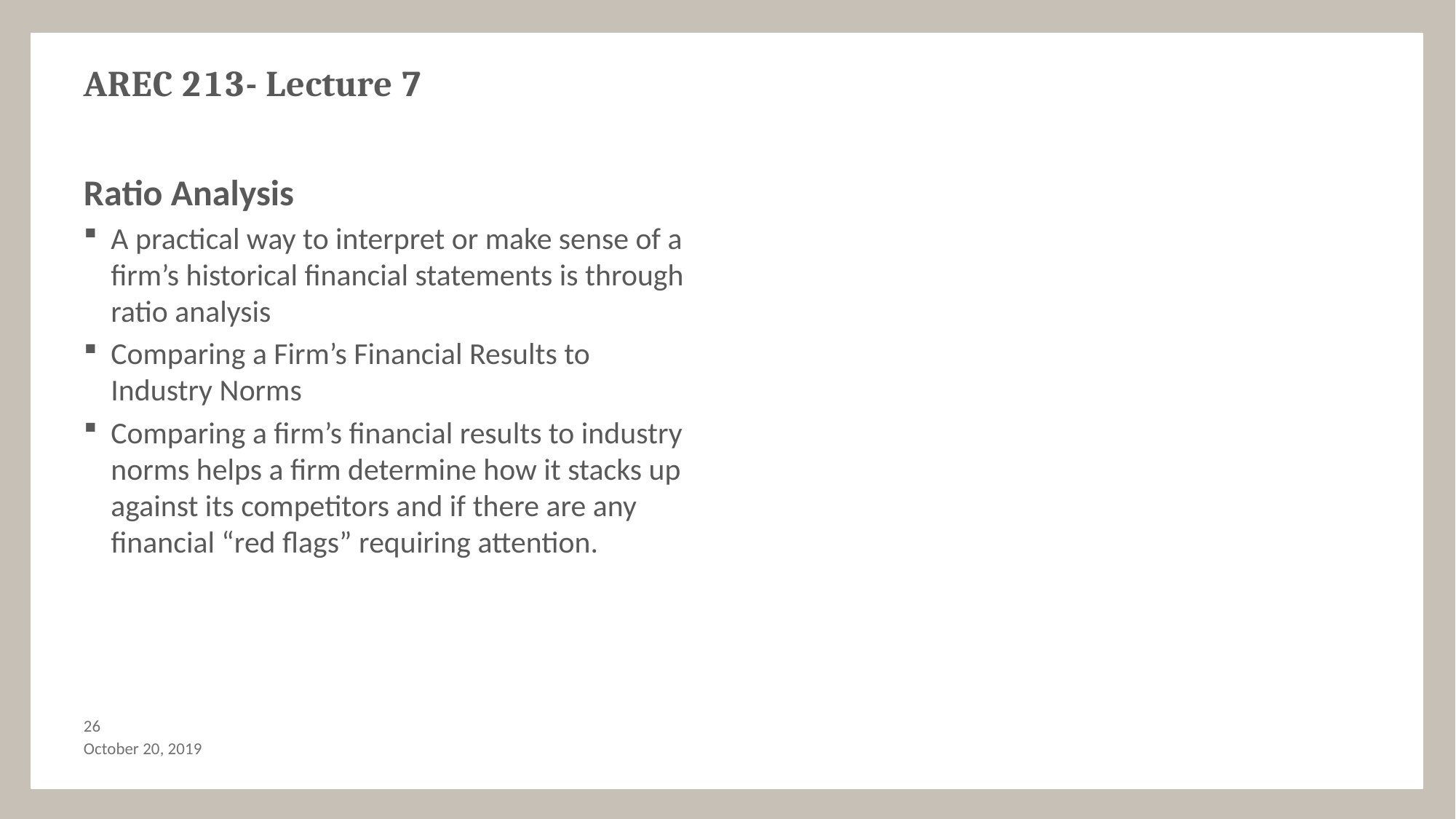

# AREC 213- Lecture 7
Ratio Analysis
A practical way to interpret or make sense of a firm’s historical financial statements is through ratio analysis
Comparing a Firm’s Financial Results to Industry Norms
Comparing a firm’s financial results to industry norms helps a firm determine how it stacks up against its competitors and if there are any financial “red flags” requiring attention.

26
October 20, 2019